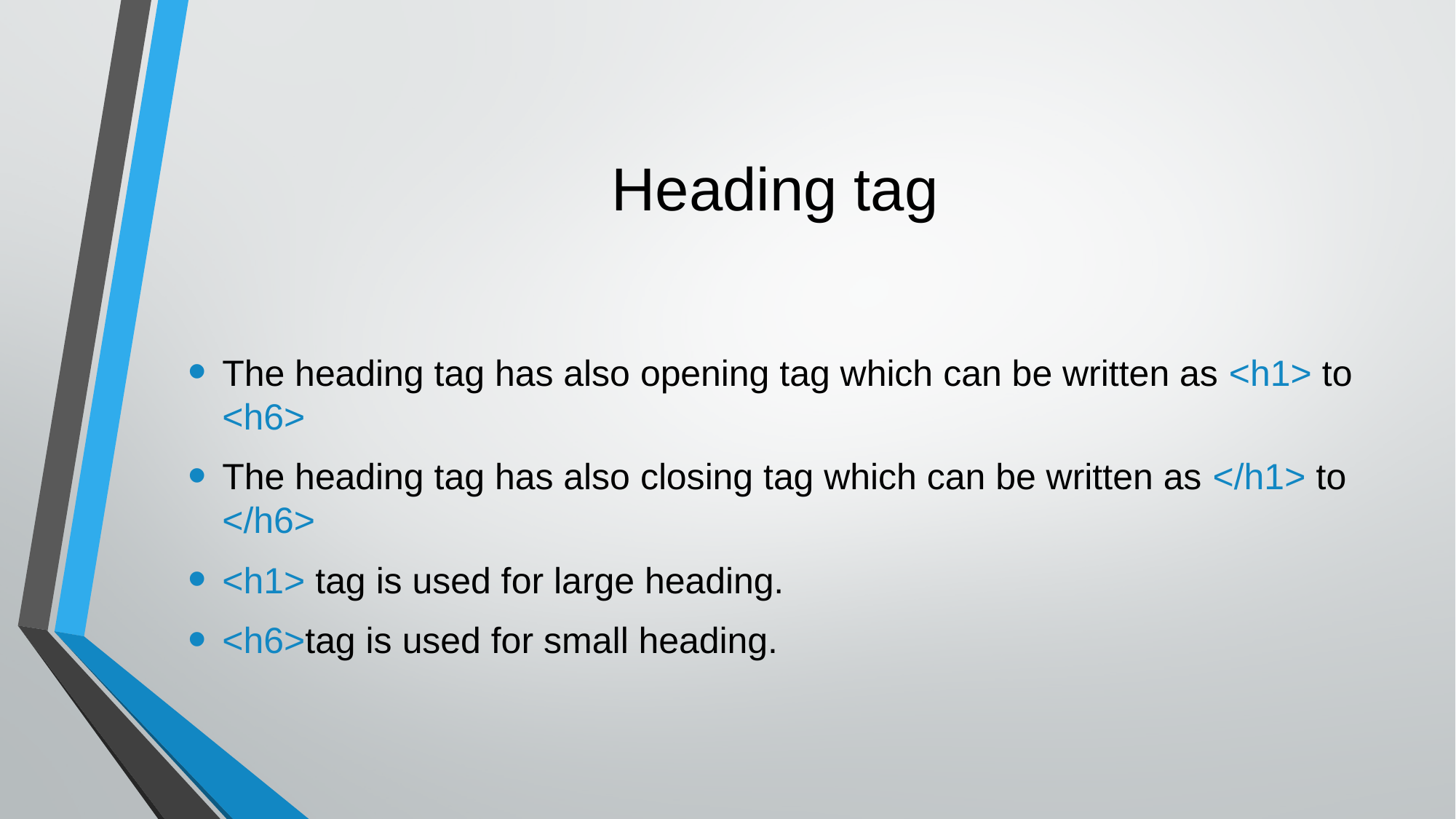

# Heading tag
The heading tag has also opening tag which can be written as <h1> to <h6>
The heading tag has also closing tag which can be written as </h1> to </h6>
<h1> tag is used for large heading.
<h6>tag is used for small heading.